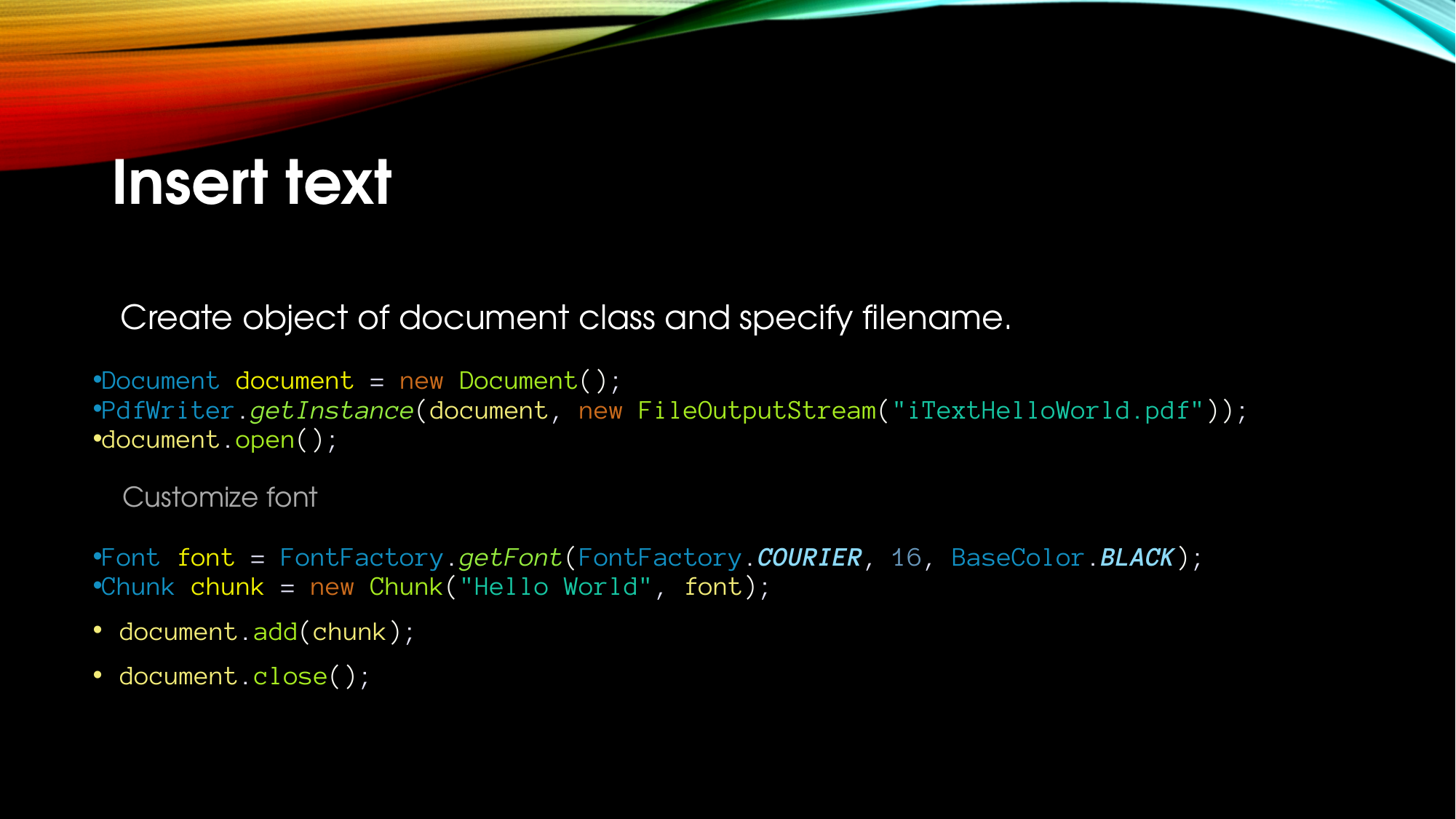

# Insert text

   Create object of document class and specify filename.

Document document = new Document();
PdfWriter.getInstance(document, new FileOutputStream("iTextHelloWorld.pdf"));
document.open();

  Customize font

Font font = FontFactory.getFont(FontFactory.COURIER, 16, BaseColor.BLACK);
Chunk chunk = new Chunk("Hello World", font);
document.add(chunk);
document.close();